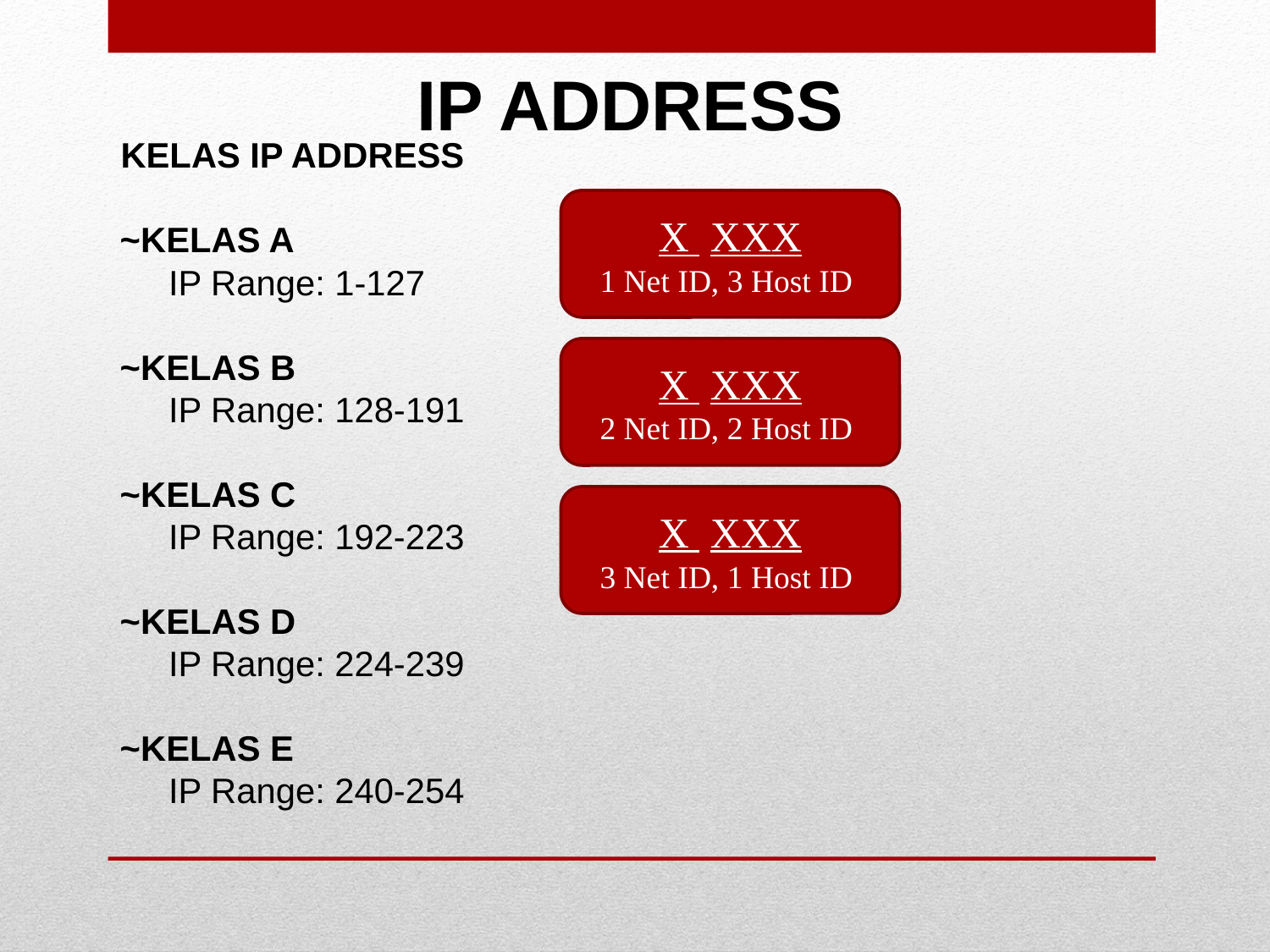

IP ADDRESS
KELAS IP ADDRESS

~KELAS A
     IP Range: 1-127

~KELAS B
     IP Range: 128-191

~KELAS C
     IP Range: 192-223

~KELAS D
     IP Range: 224-239

~KELAS E
     IP Range: 240-254

X  XXX
1 Net ID, 3 Host ID
X  XXX
2 Net ID, 2 Host ID
X  XXX
3 Net ID, 1 Host ID